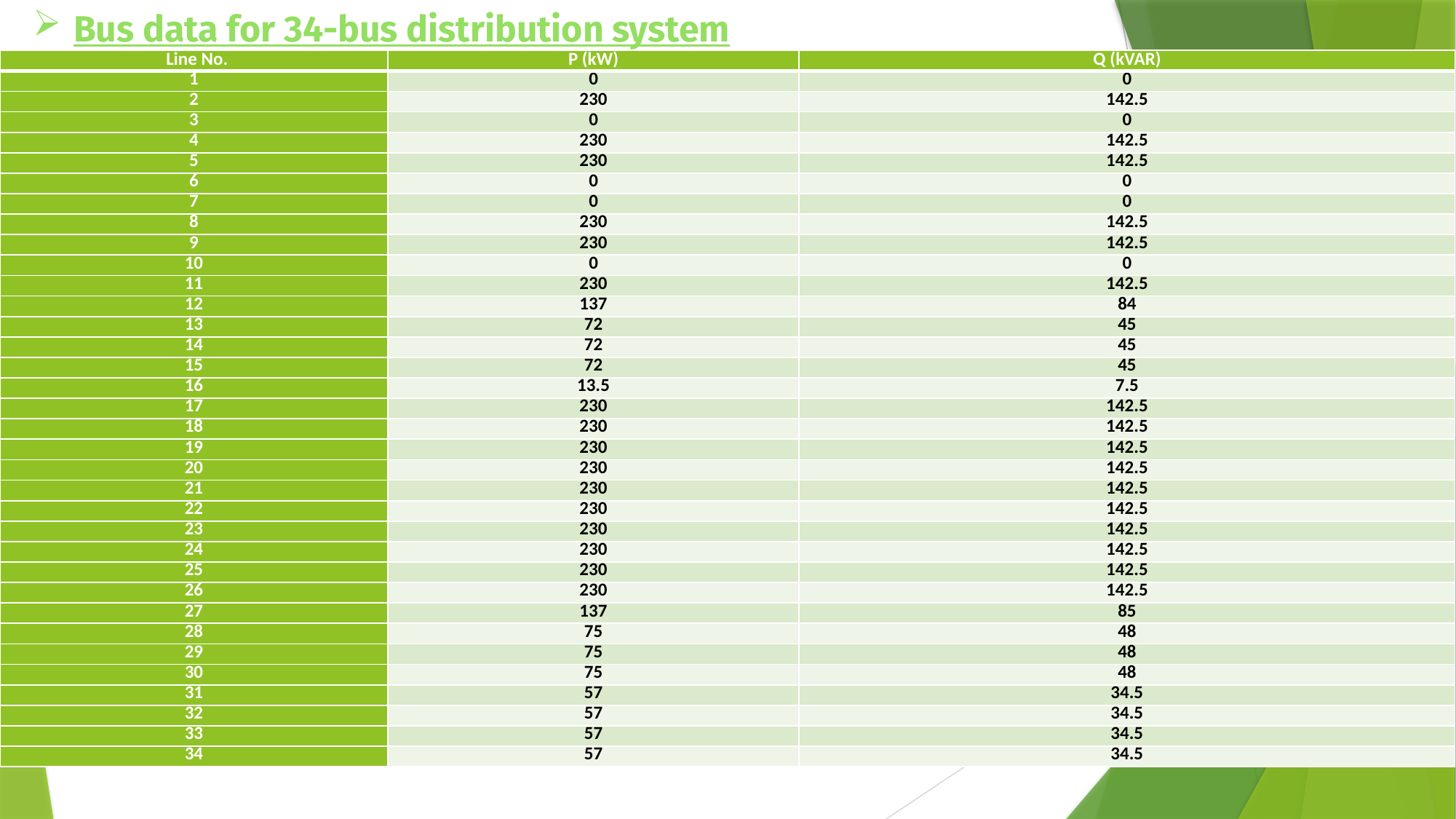

Bus data for 34-bus distribution system
| Line No. | P (kW) | Q (kVAR) |
| --- | --- | --- |
| 1 | 0 | 0 |
| 2 | 230 | 142.5 |
| 3 | 0 | 0 |
| 4 | 230 | 142.5 |
| 5 | 230 | 142.5 |
| 6 | 0 | 0 |
| 7 | 0 | 0 |
| 8 | 230 | 142.5 |
| 9 | 230 | 142.5 |
| 10 | 0 | 0 |
| 11 | 230 | 142.5 |
| 12 | 137 | 84 |
| 13 | 72 | 45 |
| 14 | 72 | 45 |
| 15 | 72 | 45 |
| 16 | 13.5 | 7.5 |
| 17 | 230 | 142.5 |
| 18 | 230 | 142.5 |
| 19 | 230 | 142.5 |
| 20 | 230 | 142.5 |
| 21 | 230 | 142.5 |
| 22 | 230 | 142.5 |
| 23 | 230 | 142.5 |
| 24 | 230 | 142.5 |
| 25 | 230 | 142.5 |
| 26 | 230 | 142.5 |
| 27 | 137 | 85 |
| 28 | 75 | 48 |
| 29 | 75 | 48 |
| 30 | 75 | 48 |
| 31 | 57 | 34.5 |
| 32 | 57 | 34.5 |
| 33 | 57 | 34.5 |
| 34 | 57 | 34.5 |